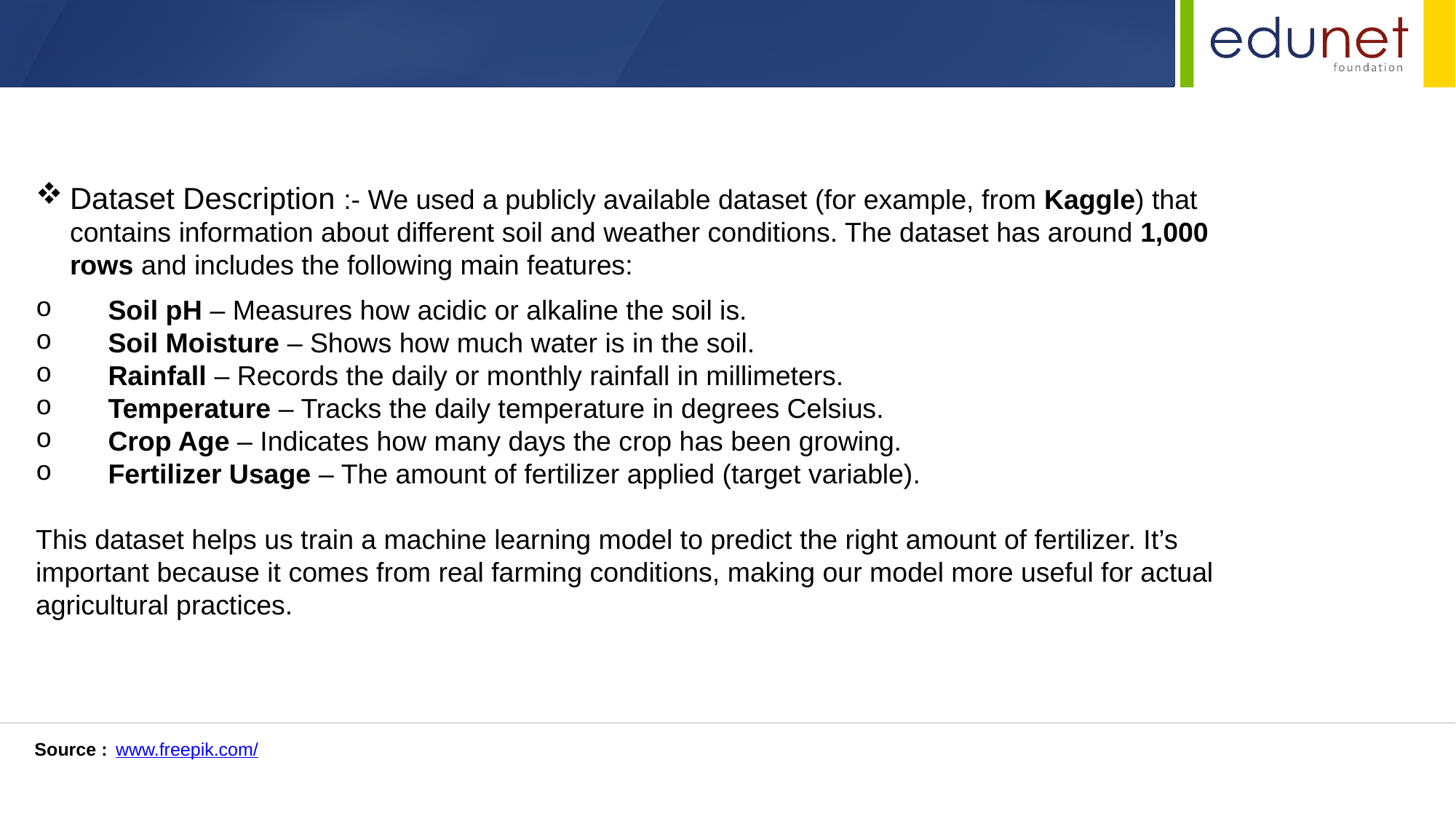

Dataset Description :- We used a publicly available dataset (for example, from Kaggle) that contains information about different soil and weather conditions. The dataset has around 1,000 rows and includes the following main features:
     Soil pH – Measures how acidic or alkaline the soil is.
     Soil Moisture – Shows how much water is in the soil.
     Rainfall – Records the daily or monthly rainfall in millimeters.
     Temperature – Tracks the daily temperature in degrees Celsius.
     Crop Age – Indicates how many days the crop has been growing.
     Fertilizer Usage – The amount of fertilizer applied (target variable).

This dataset helps us train a machine learning model to predict the right amount of fertilizer. It’s important because it comes from real farming conditions, making our model more useful for actual agricultural practices.
Source :
www.freepik.com/